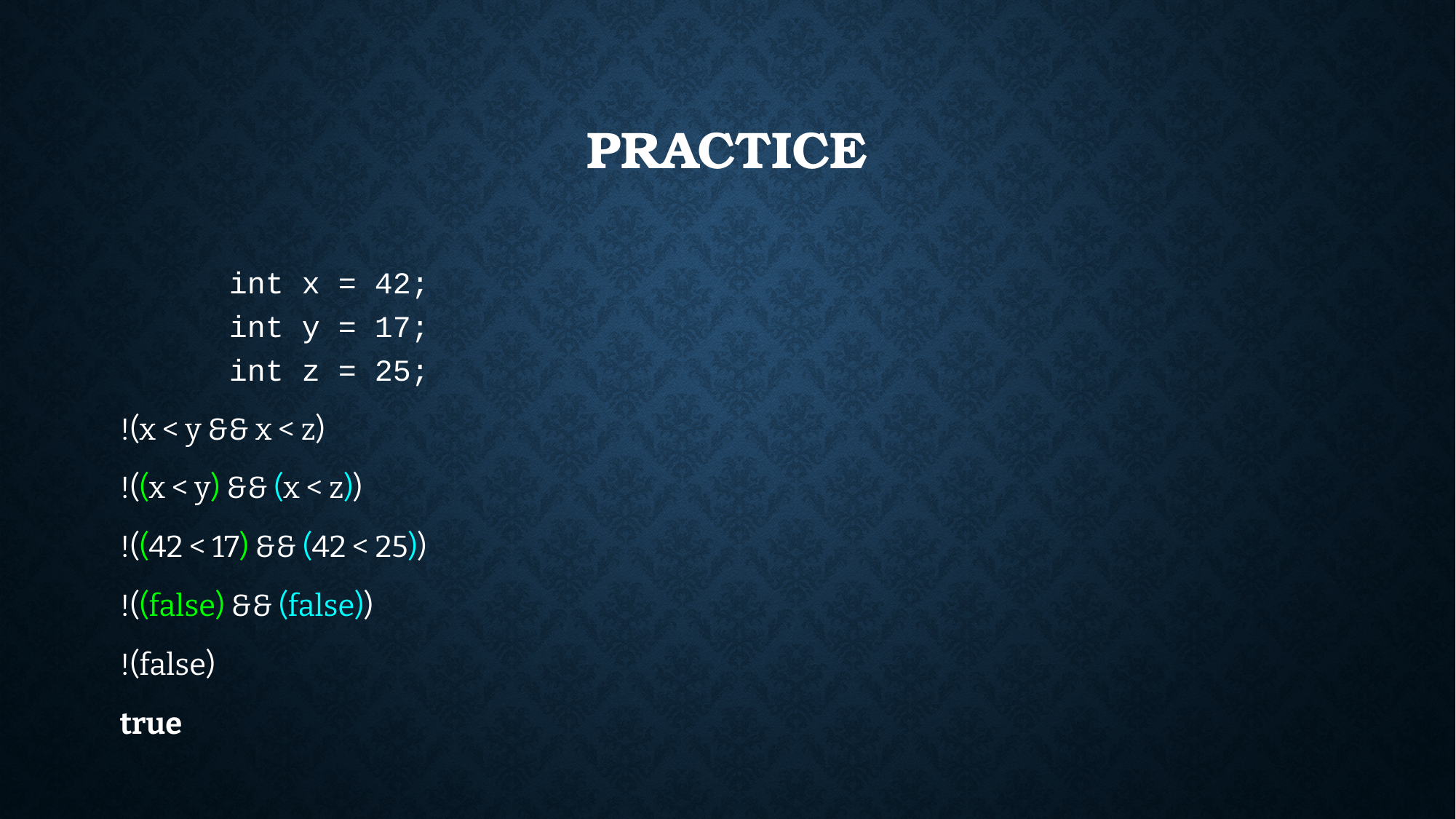

# Practice
	int x = 42;
	int y = 17;
	int z = 25;
!(x < y && x < z)
!((x < y) && (x < z))
!((42 < 17) && (42 < 25))
!((false) && (false))
!(false)
true